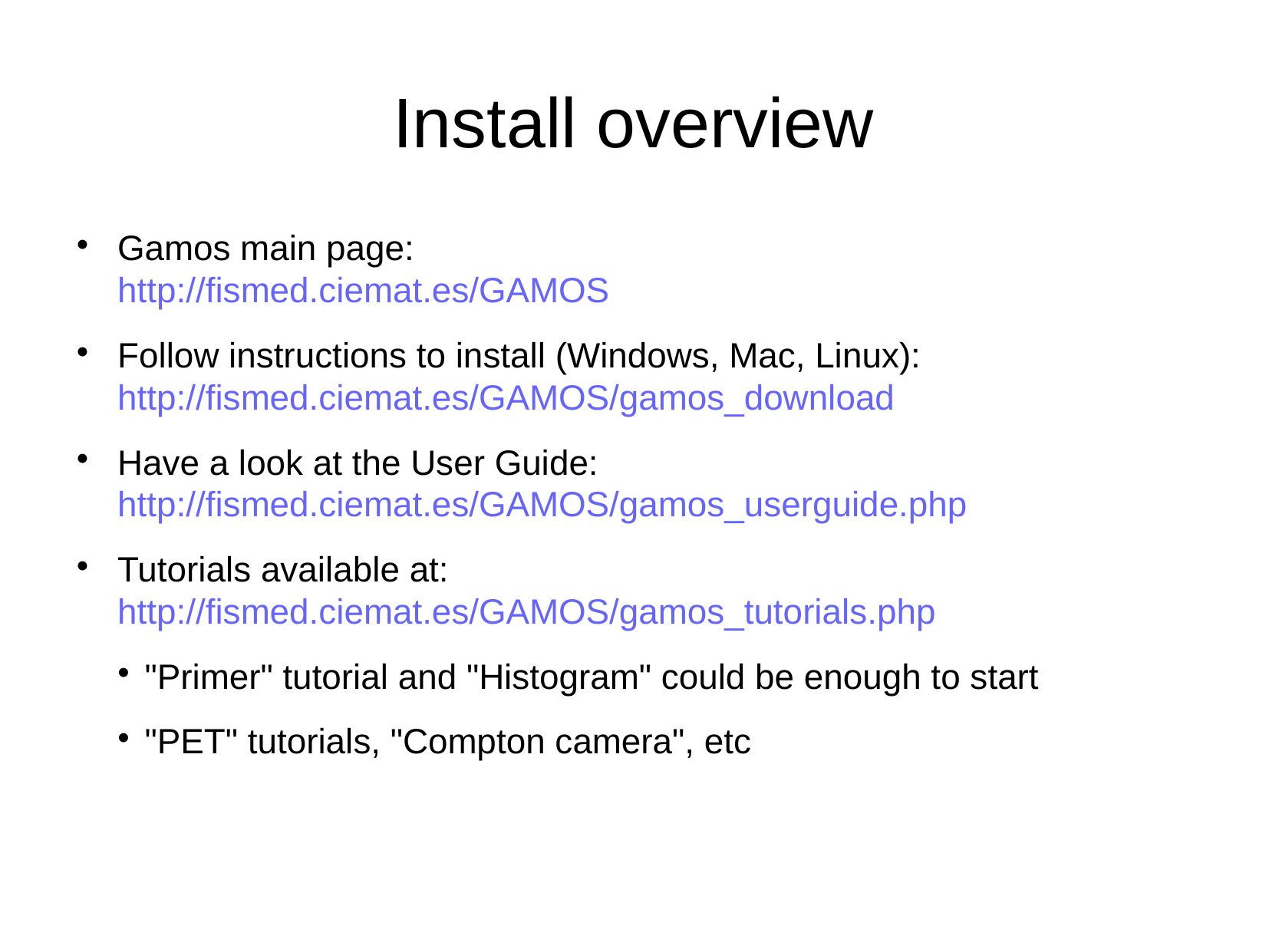

Install overview
Gamos main page:
http://fismed.ciemat.es/GAMOS
Follow instructions to install (Windows, Mac, Linux):
http://fismed.ciemat.es/GAMOS/gamos_download
Have a look at the User Guide:
http://fismed.ciemat.es/GAMOS/gamos_userguide.php
Tutorials available at:
http://fismed.ciemat.es/GAMOS/gamos_tutorials.php
"Primer" tutorial and "Histogram" could be enough to start
"PET" tutorials, "Compton camera", etc